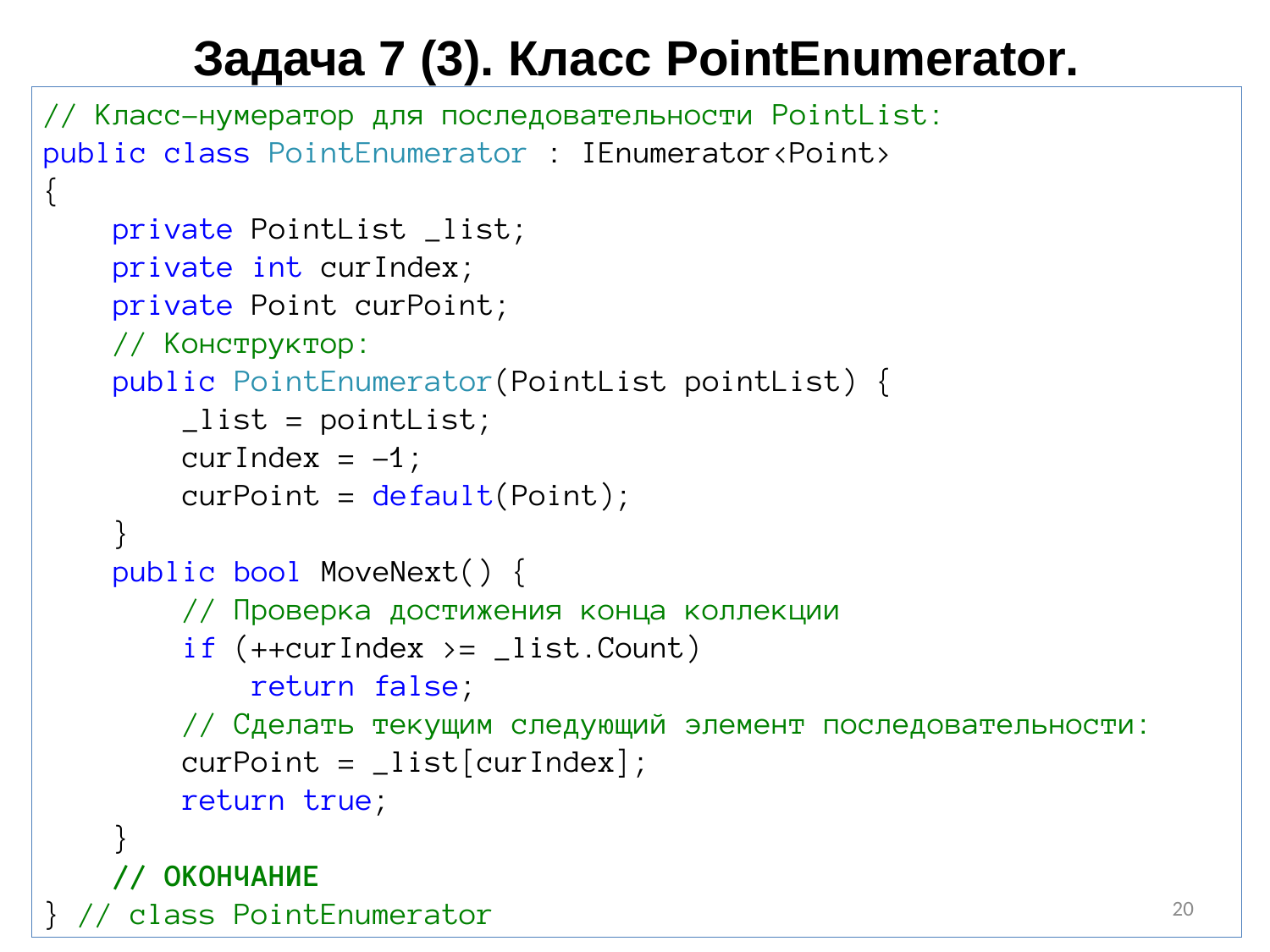

# Задача 7 (3). Класс PointEnumerator.
// Класс-нумератор для последовательности PointList:
public class PointEnumerator : IEnumerator<Point>
{
    private PointList _list;
    private int curIndex;
    private Point curPoint;
    // Конструктор:
    public PointEnumerator(PointList pointList) {
        _list = pointList;
        curIndex = -1;
        curPoint = default(Point);
    }
    public bool MoveNext() {
        // Проверка достижения конца коллекции
        if (++curIndex >= _list.Count)
            return false;
        // Сделать текущим следующий элемент последовательности:
        curPoint = _list[curIndex];
        return true;
    }
    // ОКОНЧАНИЕ
} // class PointEnumerator
20